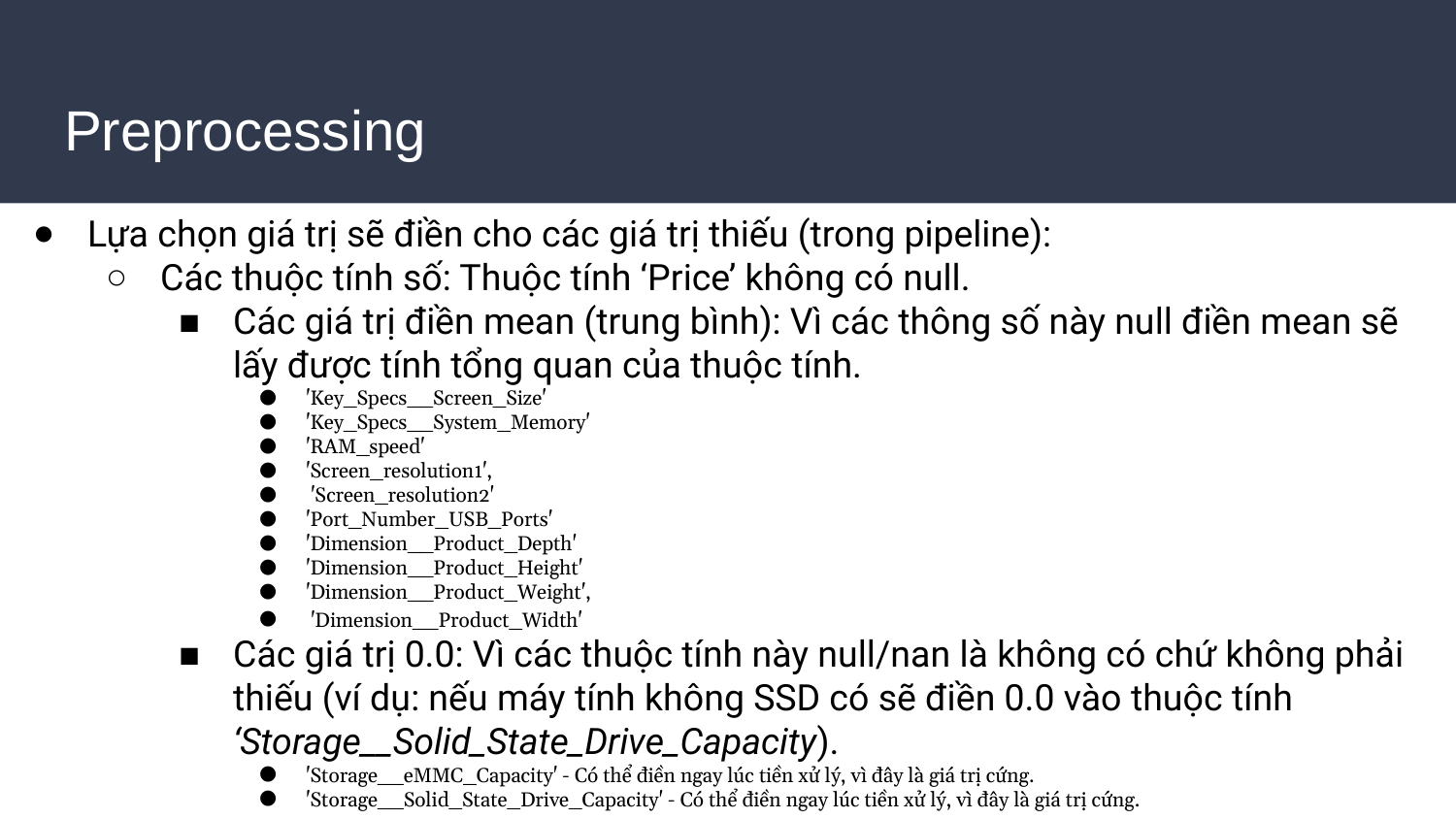

# Preprocessing
Lựa chọn giá trị sẽ điền cho các giá trị thiếu (trong pipeline):
Các thuộc tính số: Thuộc tính ‘Price’ không có null.
Các giá trị điền mean (trung bình): Vì các thông số này null điền mean sẽ lấy được tính tổng quan của thuộc tính.
'Key_Specs__Screen_Size'
'Key_Specs__System_Memory'
'RAM_speed'
'Screen_resolution1',
 'Screen_resolution2'
'Port_Number_USB_Ports'
'Dimension__Product_Depth'
'Dimension__Product_Height'
'Dimension__Product_Weight',
 'Dimension__Product_Width'
Các giá trị 0.0: Vì các thuộc tính này null/nan là không có chứ không phải thiếu (ví dụ: nếu máy tính không SSD có sẽ điền 0.0 vào thuộc tính ‘Storage__Solid_State_Drive_Capacity).
'Storage__eMMC_Capacity' - Có thể điền ngay lúc tiền xử lý, vì đây là giá trị cứng.
'Storage__Solid_State_Drive_Capacity' - Có thể điền ngay lúc tiền xử lý, vì đây là giá trị cứng.